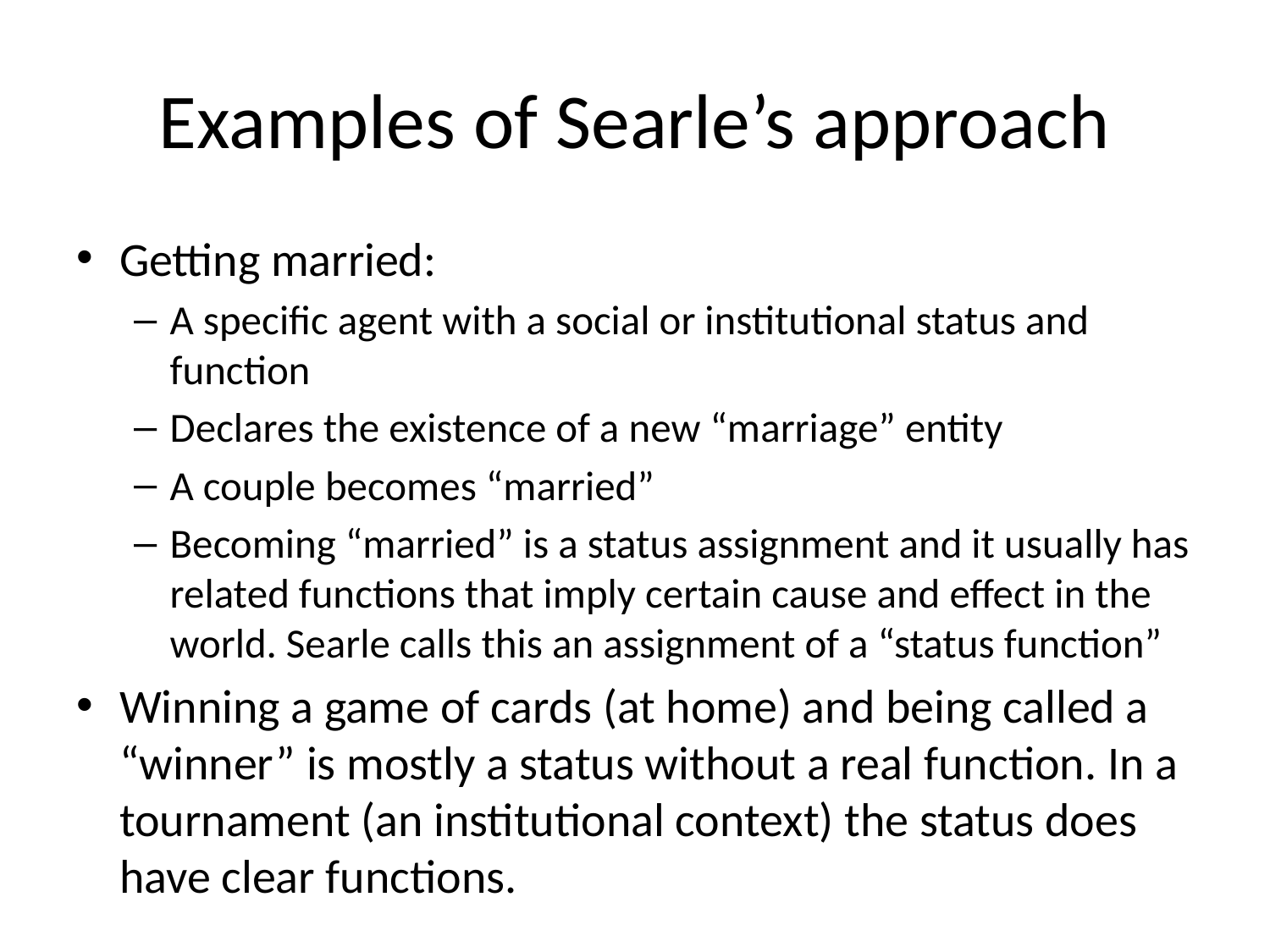

# Examples of Searle’s approach
Getting married:
A specific agent with a social or institutional status and function
Declares the existence of a new “marriage” entity
A couple becomes “married”
Becoming “married” is a status assignment and it usually has related functions that imply certain cause and effect in the world. Searle calls this an assignment of a “status function”
Winning a game of cards (at home) and being called a “winner” is mostly a status without a real function. In a tournament (an institutional context) the status does have clear functions.